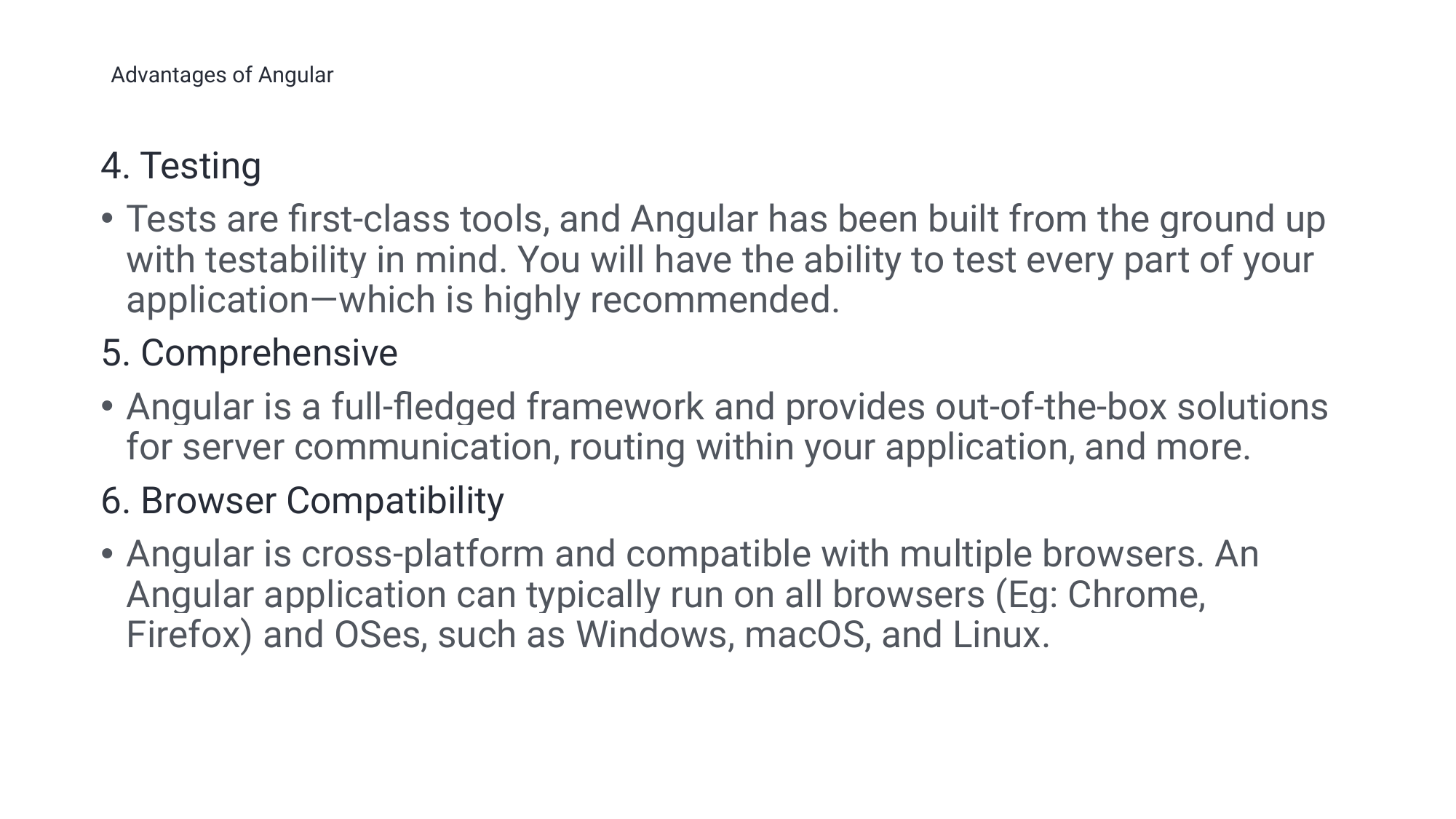

# Advantages of Angular
4. Testing
Tests are first-class tools, and Angular has been built from the ground up with testability in mind. You will have the ability to test every part of your application—which is highly recommended.
5. Comprehensive
Angular is a full-fledged framework and provides out-of-the-box solutions for server communication, routing within your application, and more.
6. Browser Compatibility
Angular is cross-platform and compatible with multiple browsers. An Angular application can typically run on all browsers (Eg: Chrome, Firefox) and OSes, such as Windows, macOS, and Linux.